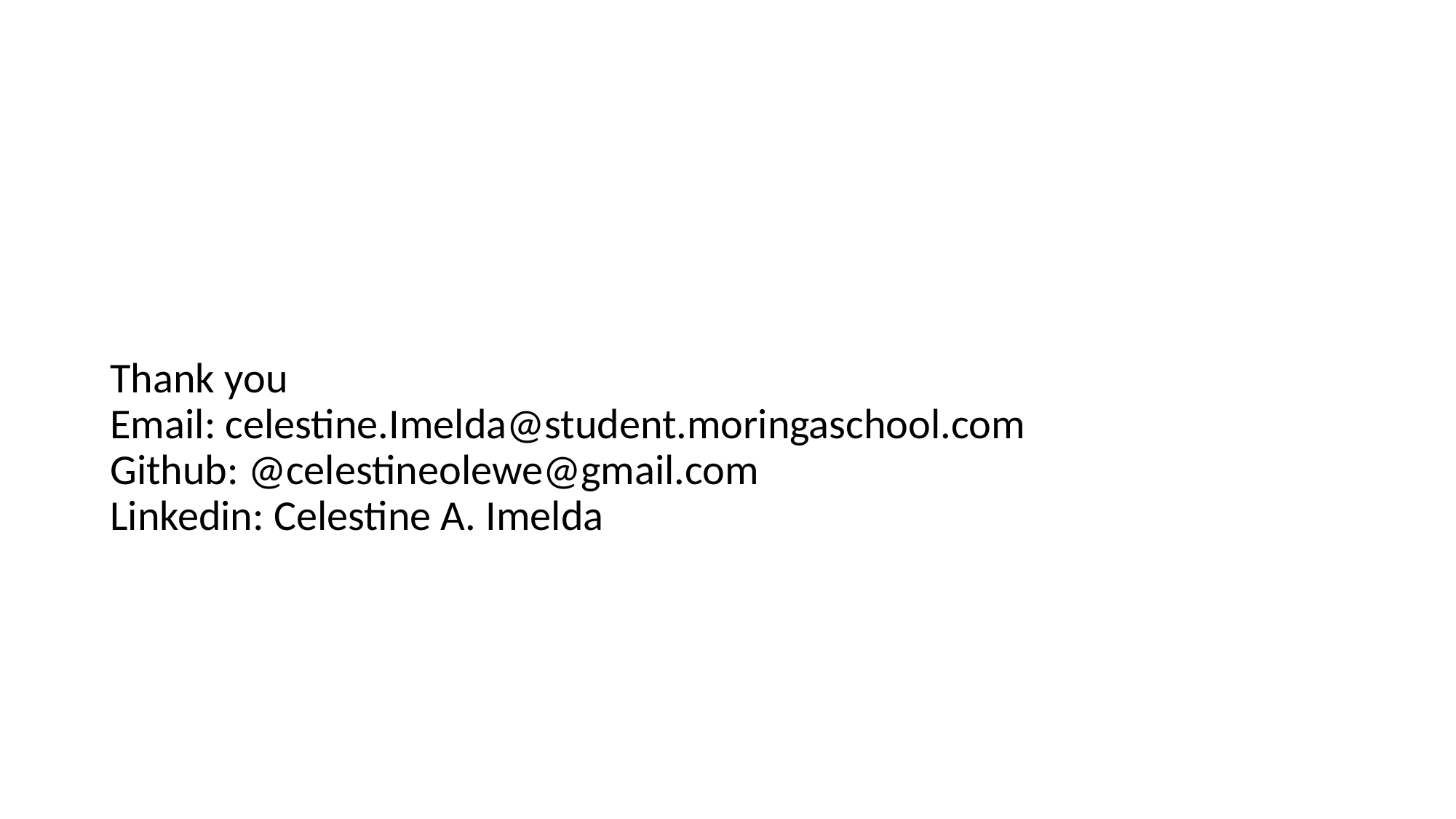

# Thank you Email: celestine.Imelda@student.moringaschool.com Github: @celestineolewe@gmail.com Linkedin: Celestine A. Imelda